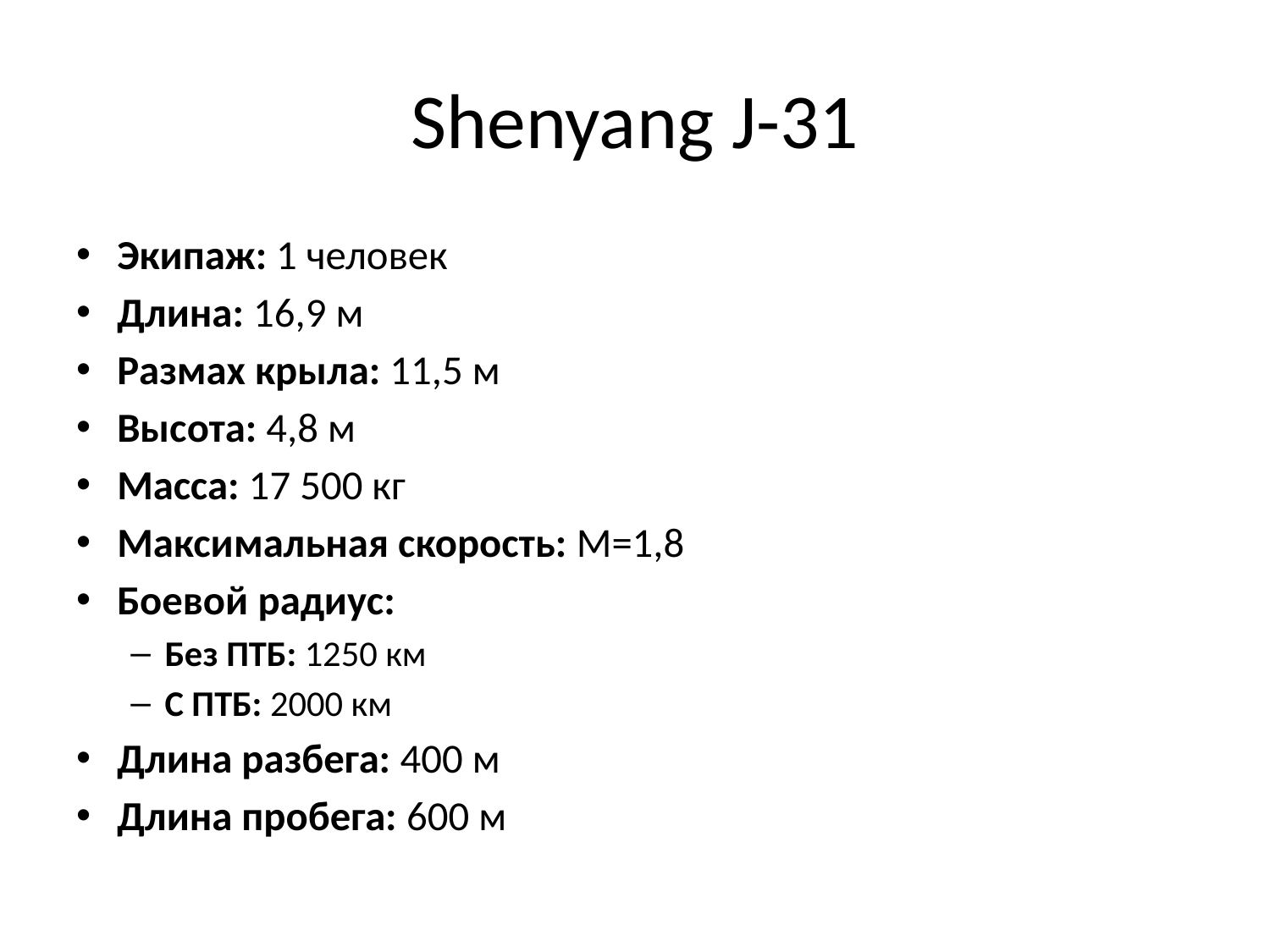

# Shenyang J-31
Экипаж: 1 человек
Длина: 16,9 м
Размах крыла: 11,5 м
Высота: 4,8 м
Масса: 17 500 кг
Максимальная скорость: М=1,8
Боевой радиус:
Без ПТБ: 1250 км
C ПТБ: 2000 км
Длина разбега: 400 м
Длина пробега: 600 м